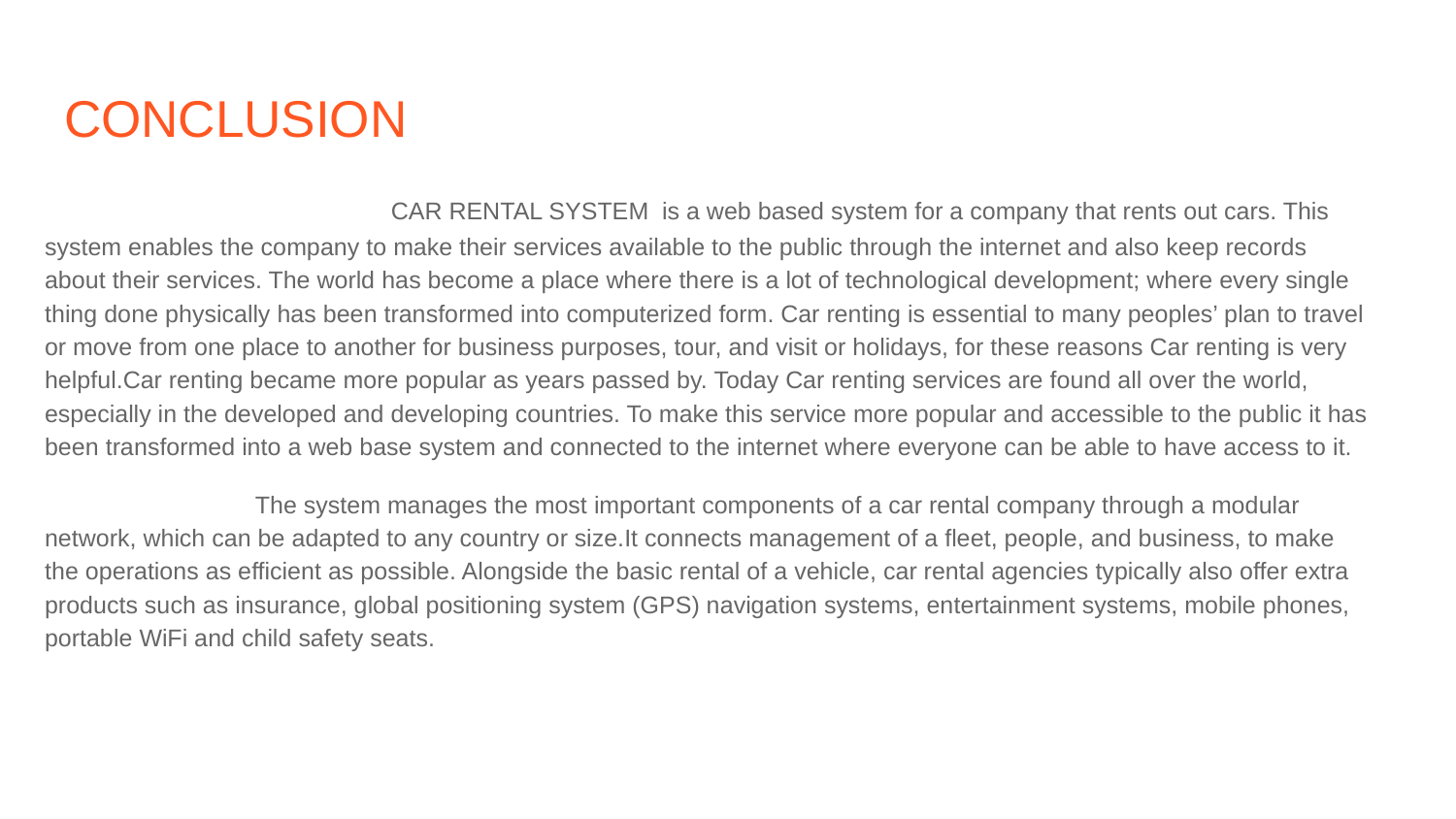

# CONCLUSION
                                  CAR RENTAL SYSTEM  is a web based system for a company that rents out cars. This system enables the company to make their services available to the public through the internet and also keep records about their services. The world has become a place where there is a lot of technological development; where every single thing done physically has been transformed into computerized form. Car renting is essential to many peoples’ plan to travel or move from one place to another for business purposes, tour, and visit or holidays, for these reasons Car renting is very helpful.Car renting became more popular as years passed by. Today Car renting services are found all over the world, especially in the developed and developing countries. To make this service more popular and accessible to the public it has been transformed into a web base system and connected to the internet where everyone can be able to have access to it.
                               The system manages the most important components of a car rental company through a modular network, which can be adapted to any country or size.It connects management of a fleet, people, and business, to make the operations as efficient as possible. Alongside the basic rental of a vehicle, car rental agencies typically also offer extra products such as insurance, global positioning system (GPS) navigation systems, entertainment systems, mobile phones, portable WiFi and child safety seats.